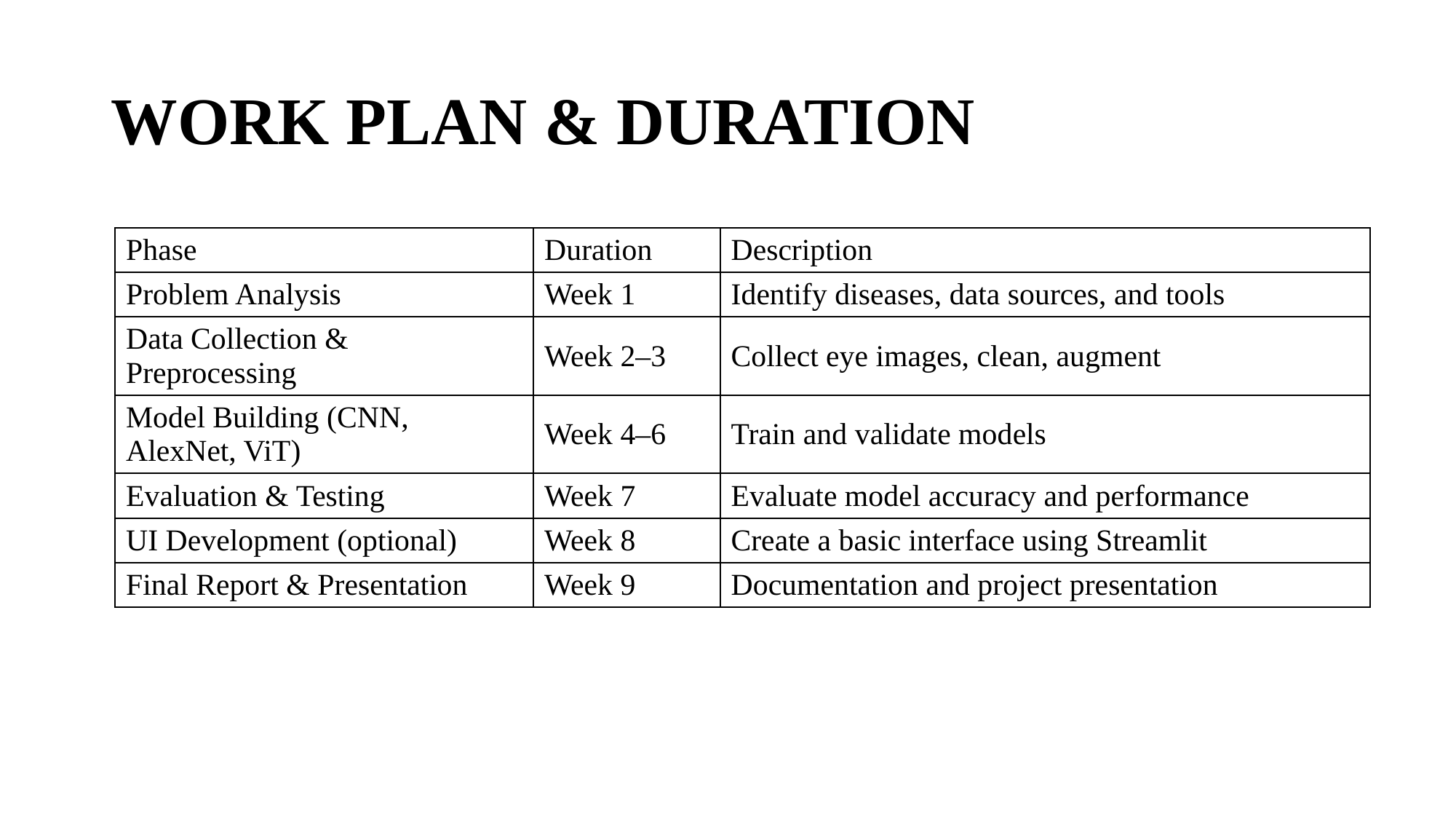

# WORK PLAN & DURATION
| Phase | Duration | Description |
| --- | --- | --- |
| Problem Analysis | Week 1 | Identify diseases, data sources, and tools |
| Data Collection & Preprocessing | Week 2–3 | Collect eye images, clean, augment |
| Model Building (CNN, AlexNet, ViT) | Week 4–6 | Train and validate models |
| Evaluation & Testing | Week 7 | Evaluate model accuracy and performance |
| UI Development (optional) | Week 8 | Create a basic interface using Streamlit |
| Final Report & Presentation | Week 9 | Documentation and project presentation |